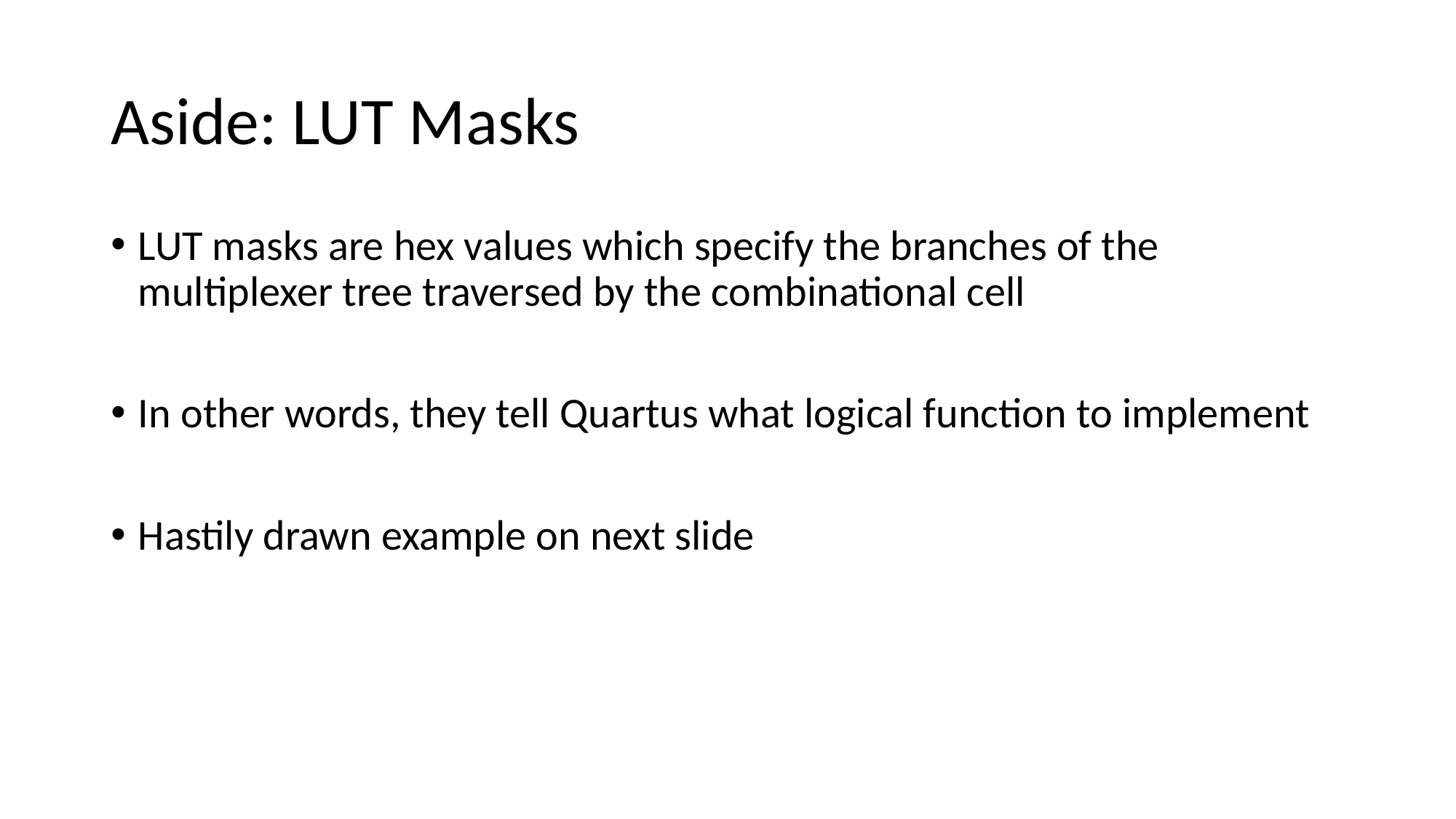

# Aside: LUT Masks
LUT masks are hex values which specify the branches of the multiplexer tree traversed by the combinational cell

In other words, they tell Quartus what logical function to implement

Hastily drawn example on next slide